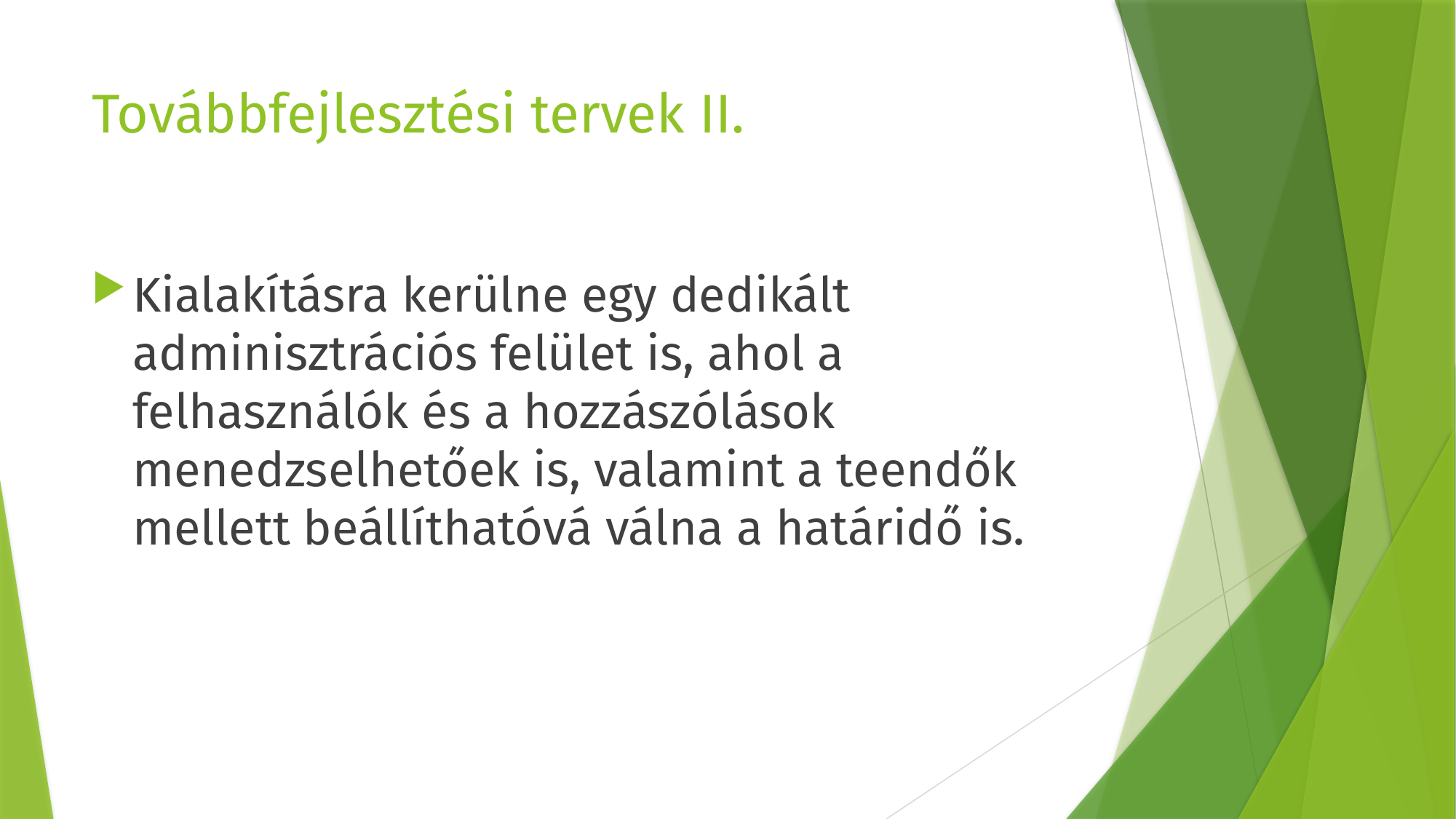

# Továbbfejlesztési tervek II.
Kialakításra kerülne egy dedikált adminisztrációs felület is, ahol a felhasználók és a hozzászólások menedzselhetőek is, valamint a teendők mellett beállíthatóvá válna a határidő is.